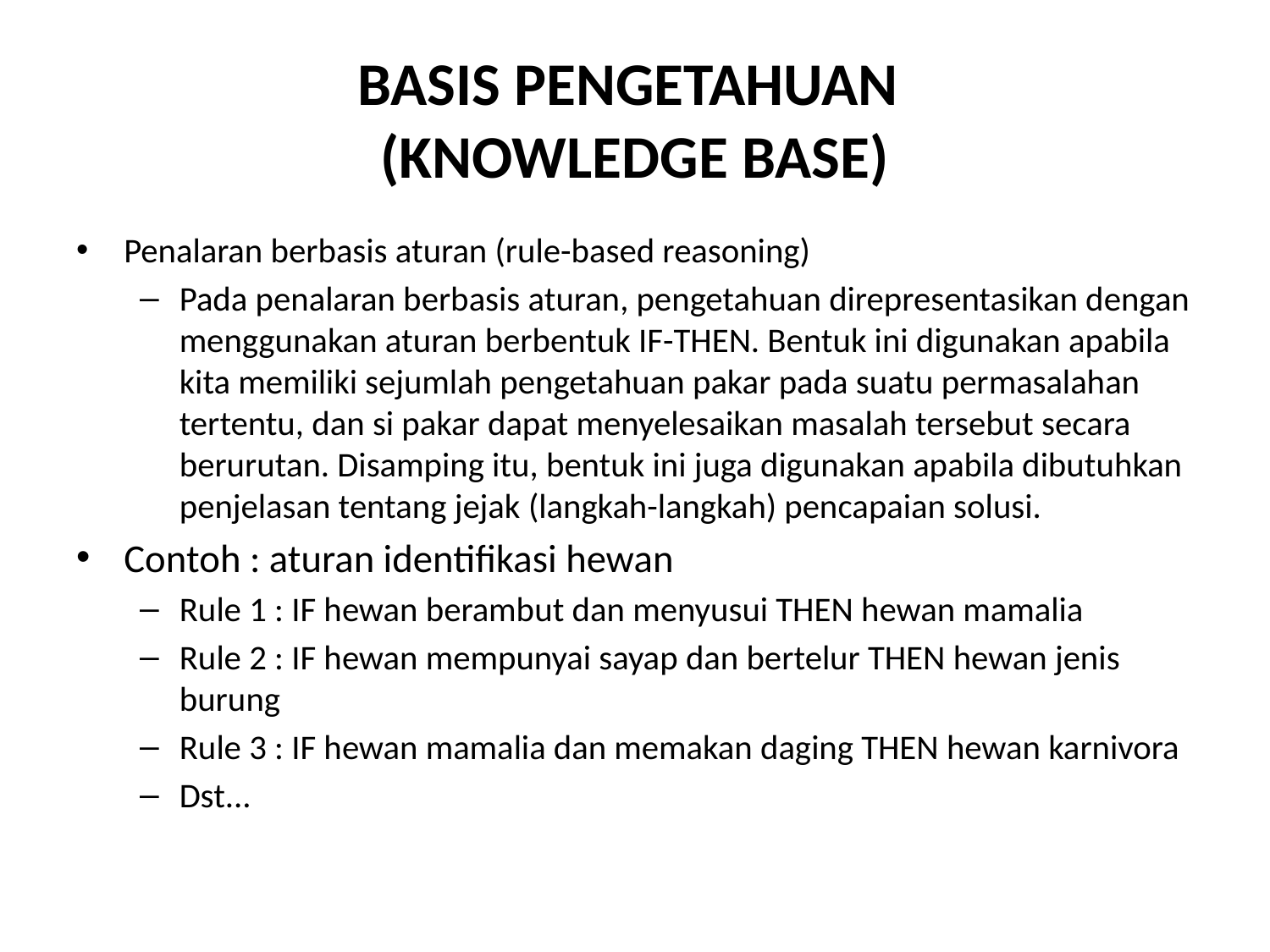

# BASIS PENGETAHUAN (KNOWLEDGE BASE)
Penalaran berbasis aturan (rule-based reasoning)
Pada penalaran berbasis aturan, pengetahuan direpresentasikan dengan menggunakan aturan berbentuk IF-THEN. Bentuk ini digunakan apabila kita memiliki sejumlah pengetahuan pakar pada suatu permasalahan tertentu, dan si pakar dapat menyelesaikan masalah tersebut secara berurutan. Disamping itu, bentuk ini juga digunakan apabila dibutuhkan penjelasan tentang jejak (langkah-langkah) pencapaian solusi.
Contoh : aturan identifikasi hewan
Rule 1 : IF hewan berambut dan menyusui THEN hewan mamalia
Rule 2 : IF hewan mempunyai sayap dan bertelur THEN hewan jenis burung
Rule 3 : IF hewan mamalia dan memakan daging THEN hewan karnivora
Dst...